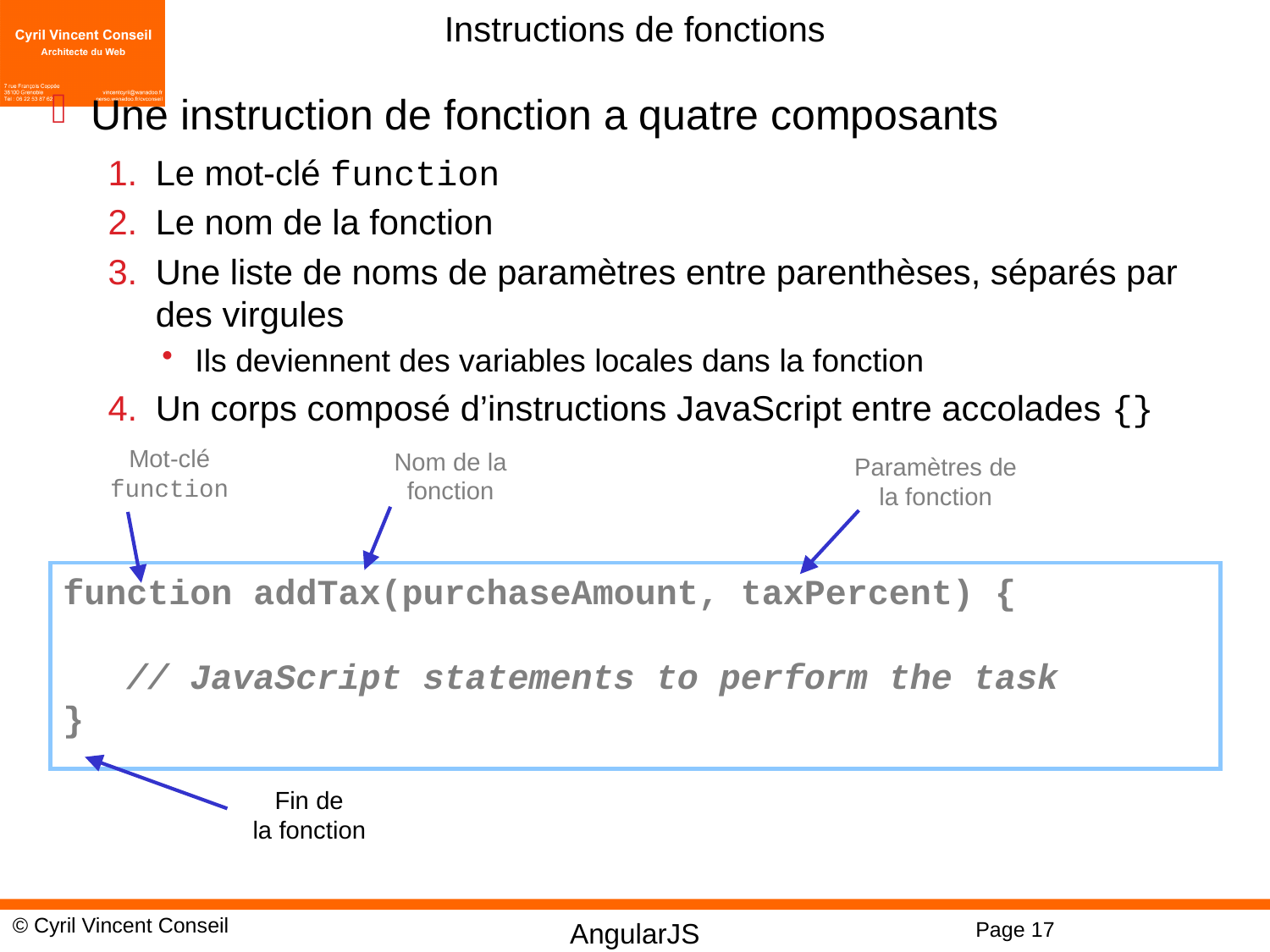

# Instructions de fonctions
Une instruction de fonction a quatre composants
Le mot-clé function
Le nom de la fonction
Une liste de noms de paramètres entre parenthèses, séparés par
des virgules
Ils deviennent des variables locales dans la fonction
Un corps composé d’instructions JavaScript entre accolades {}
Mot-clé
function

Nom de la fonction
Paramètres de
la fonction

function addTax(purchaseAmount, taxPercent) {

   // JavaScript statements to perform the task
}

Fin de
la fonction